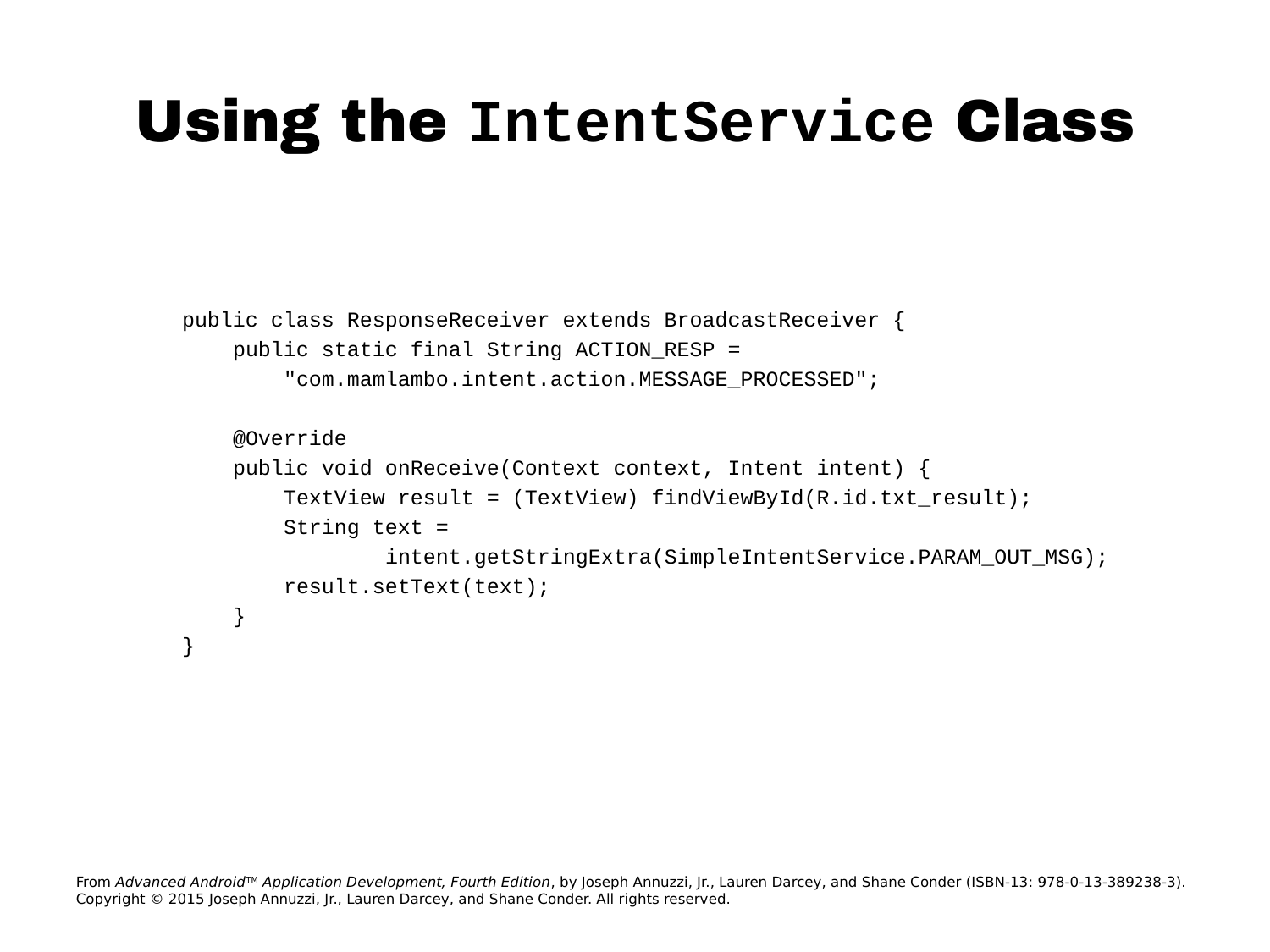

# Using the IntentService Class

public class ResponseReceiver extends BroadcastReceiver {
    public static final String ACTION_RESP =
        "com.mamlambo.intent.action.MESSAGE_PROCESSED";

    @Override
    public void onReceive(Context context, Intent intent) {
        TextView result = (TextView) findViewById(R.id.txt_result);
        String text =
                intent.getStringExtra(SimpleIntentService.PARAM_OUT_MSG);
        result.setText(text);
    }
}

From Advanced AndroidTM Application Development, Fourth Edition, by Joseph Annuzzi, Jr., Lauren Darcey, and Shane Conder (ISBN-13: 978-0-13-389238-3). Copyright © 2015 Joseph Annuzzi, Jr., Lauren Darcey, and Shane Conder. All rights reserved.